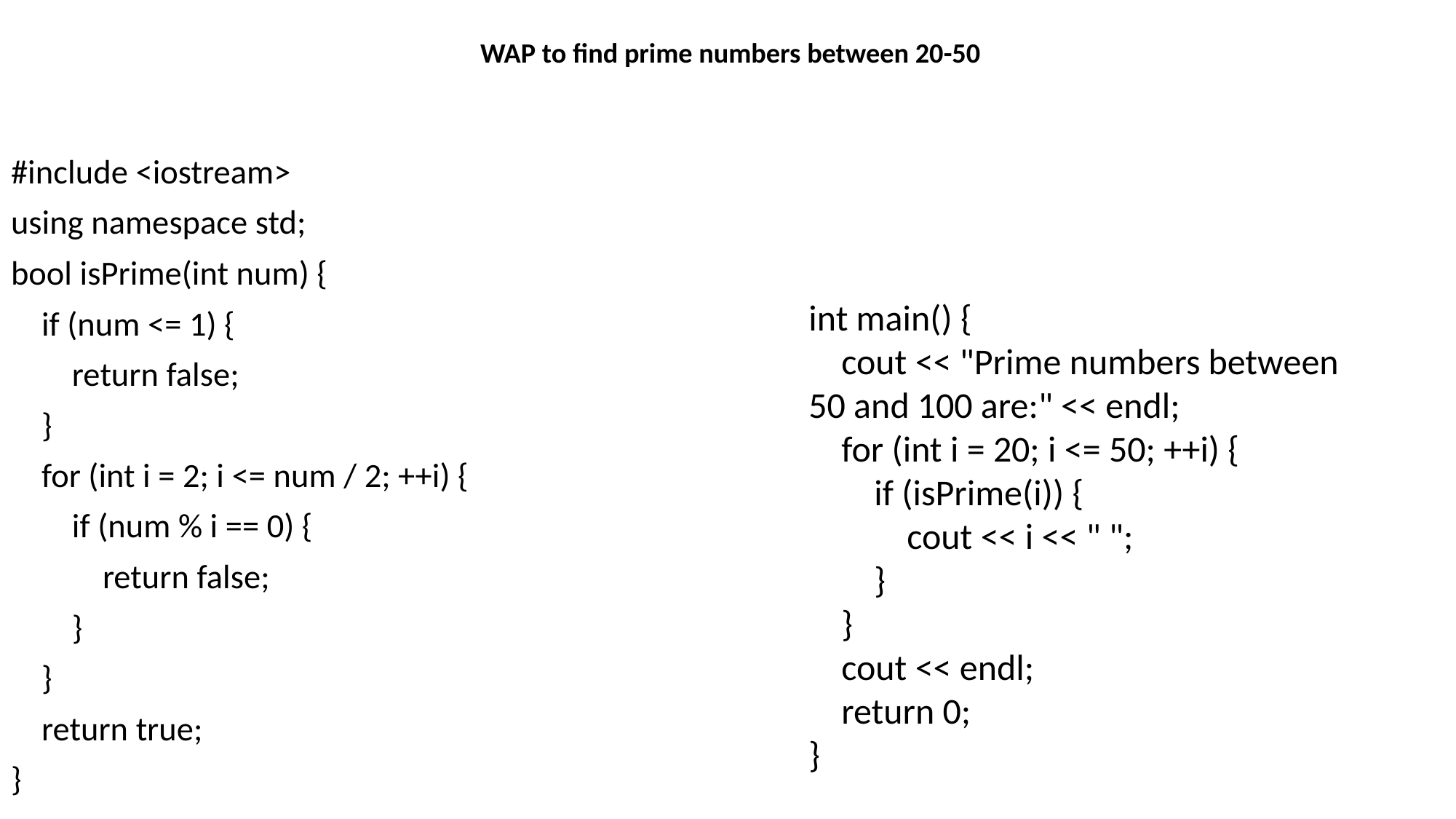

# WAP to find prime numbers between 20-50
#include <iostream>
using namespace std;
bool isPrime(int num) {
    if (num <= 1) {
        return false;
    }
    for (int i = 2; i <= num / 2; ++i) {
        if (num % i == 0) {
            return false;
        }
    }
    return true;
}

int main() {
    cout << "Prime numbers between 50 and 100 are:" << endl;
    for (int i = 20; i <= 50; ++i) {
        if (isPrime(i)) {
            cout << i << " ";
        }
    }
    cout << endl;
    return 0;
}